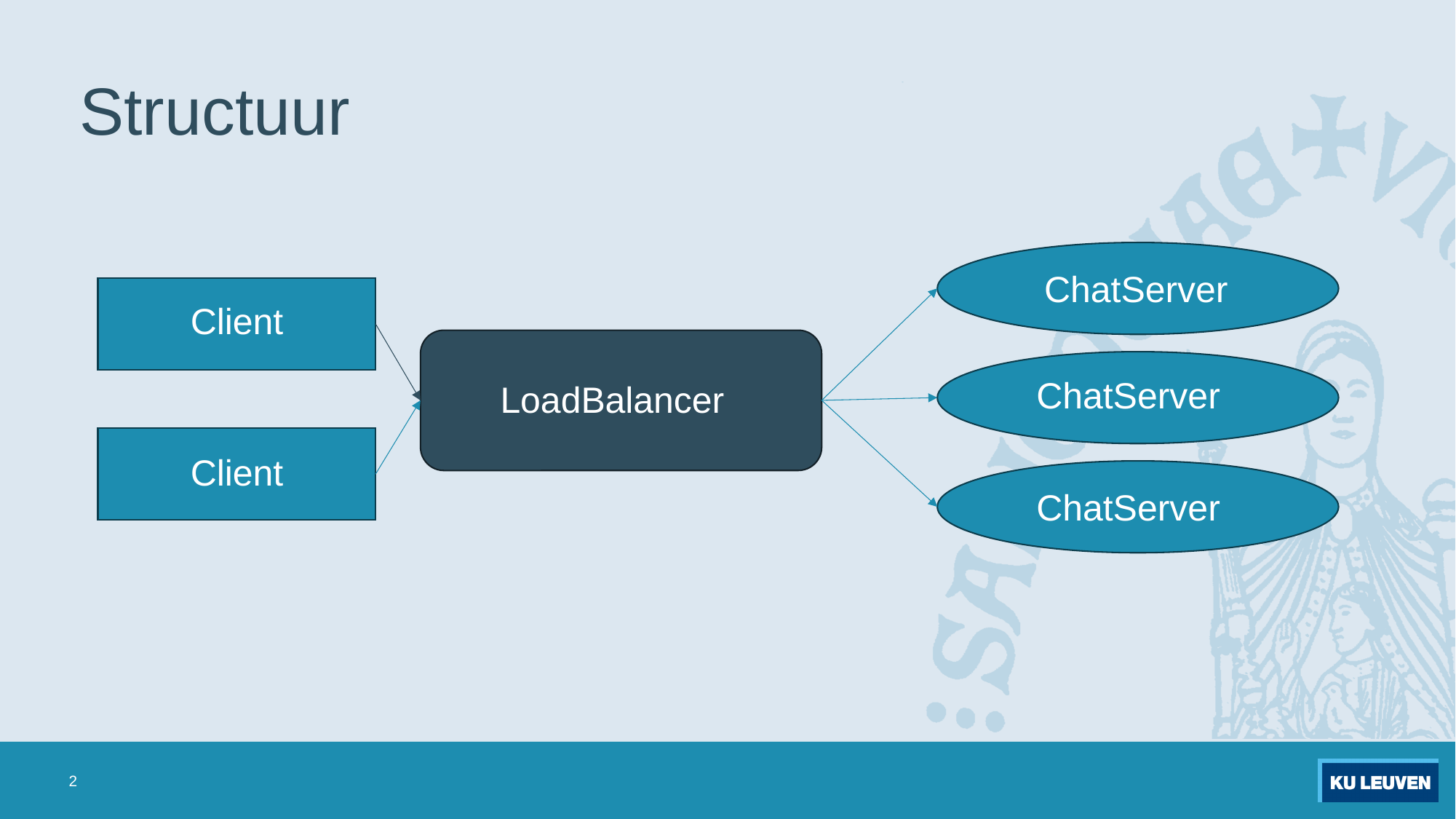

Structuur

ChatServer

Client

ChatServer
LoadBalancer

Client

ChatServer
2